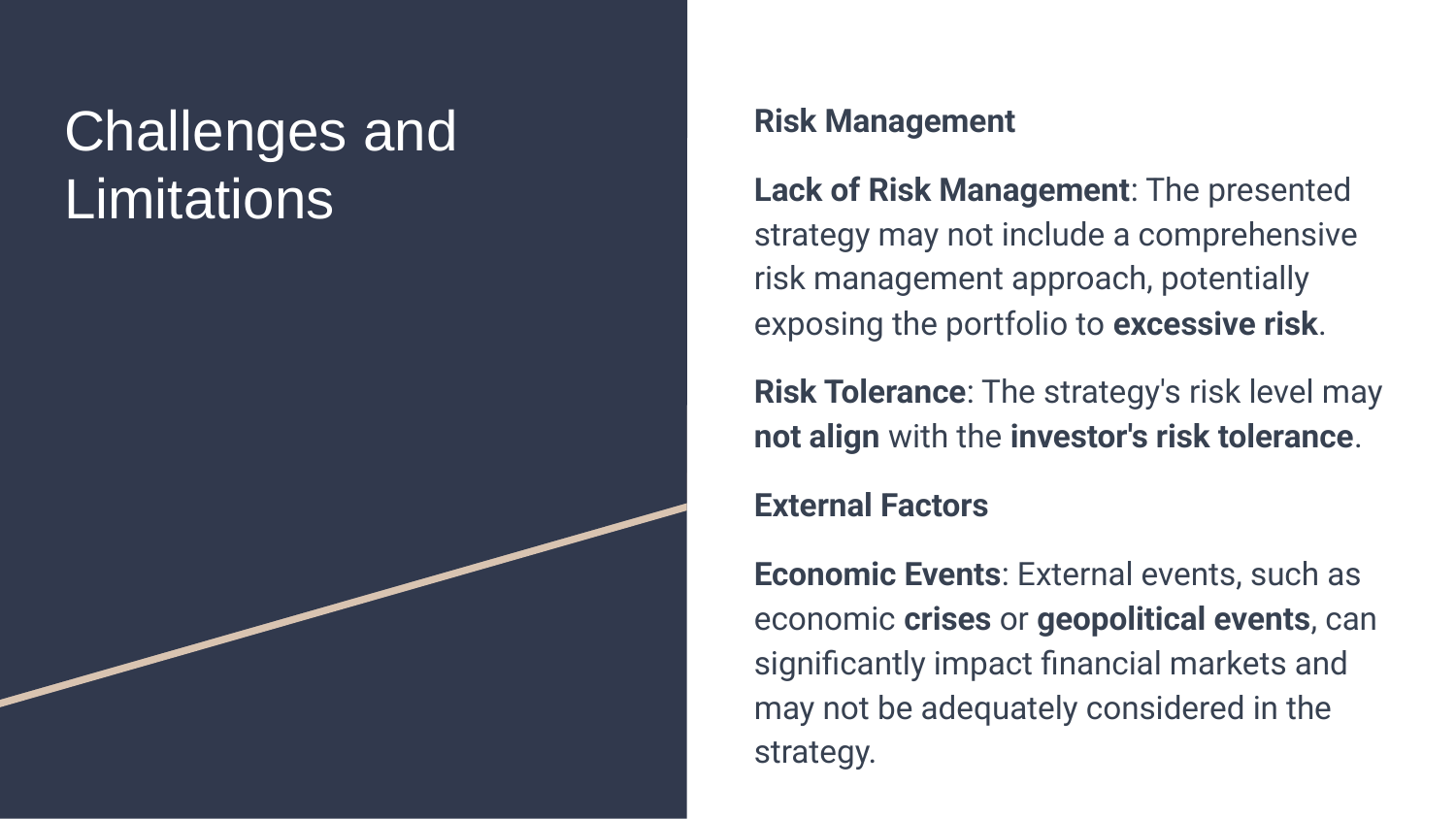

# Challenges and Limitations
Risk Management
Lack of Risk Management: The presented strategy may not include a comprehensive risk management approach, potentially exposing the portfolio to excessive risk.
Risk Tolerance: The strategy's risk level may not align with the investor's risk tolerance.
External Factors
Economic Events: External events, such as economic crises or geopolitical events, can significantly impact financial markets and may not be adequately considered in the strategy.